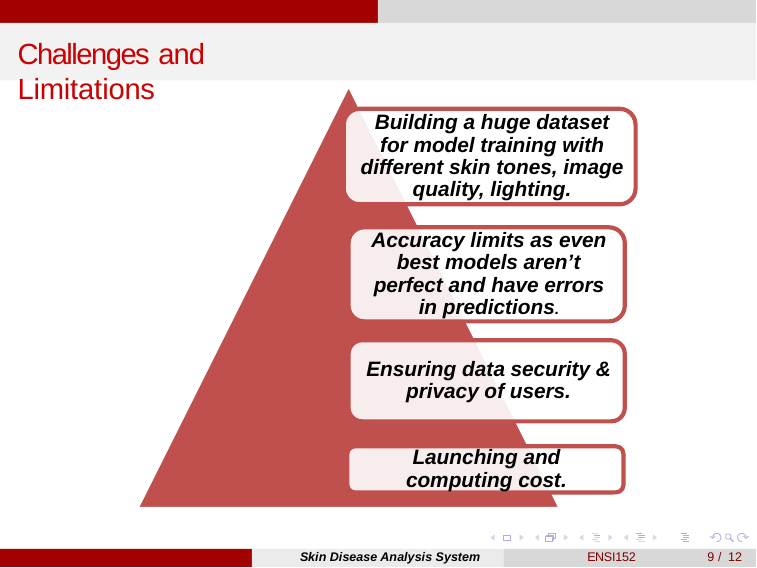

Challenges and Limitations
Building a huge dataset for model training with different skin tones, image quality, lighting.
Accuracy limits as even best models aren’t perfect and have errors in predictions.
Ensuring data security & privacy of users.
Launching and computing cost.
Skin Disease Analysis System

ENSI152
9 / 12